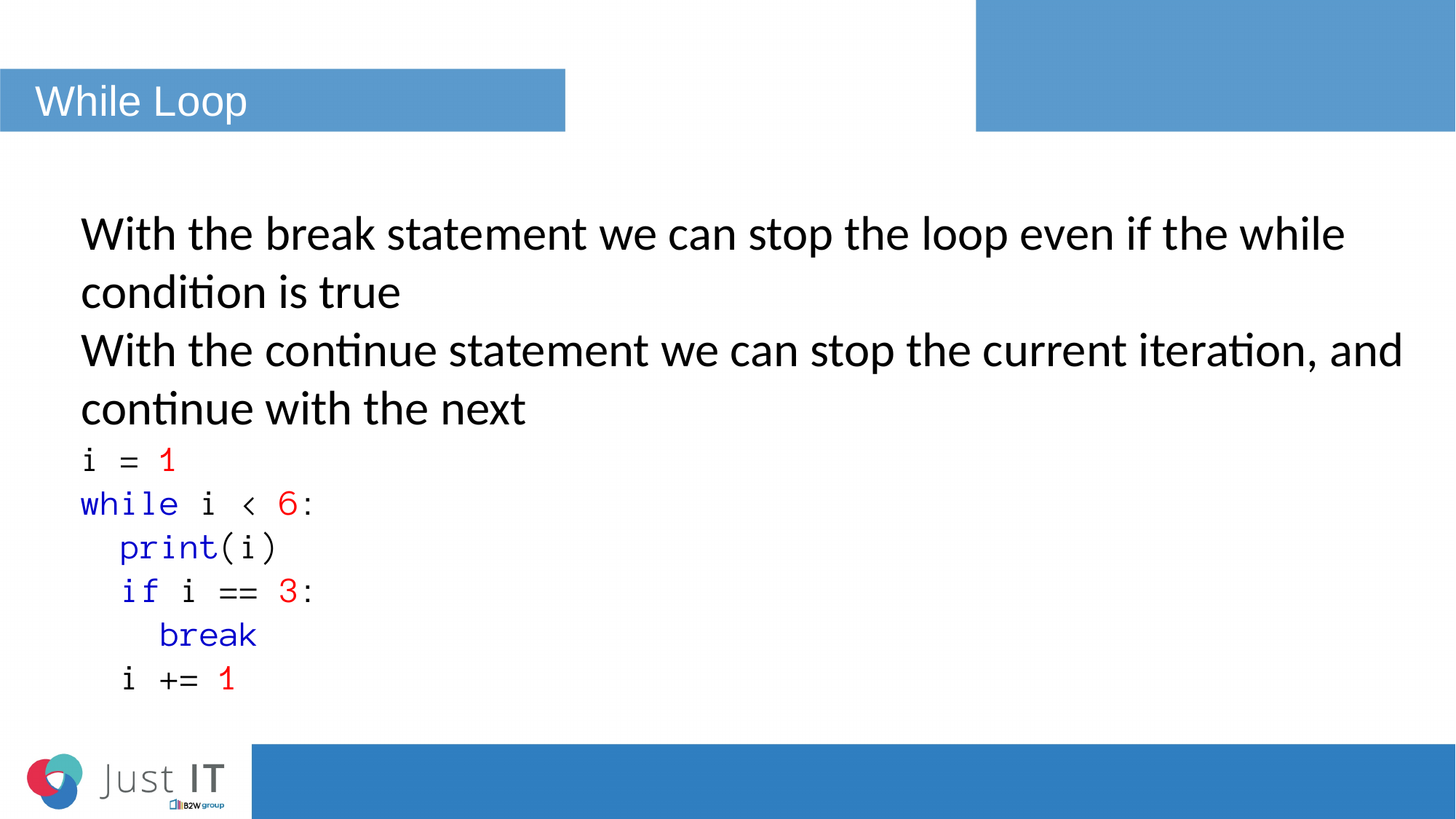

# While Loop
With the break statement we can stop the loop even if the while condition is true
With the continue statement we can stop the current iteration, and continue with the next
i = 1
while i < 6:
  print(i)
  if i == 3:
    break
  i += 1